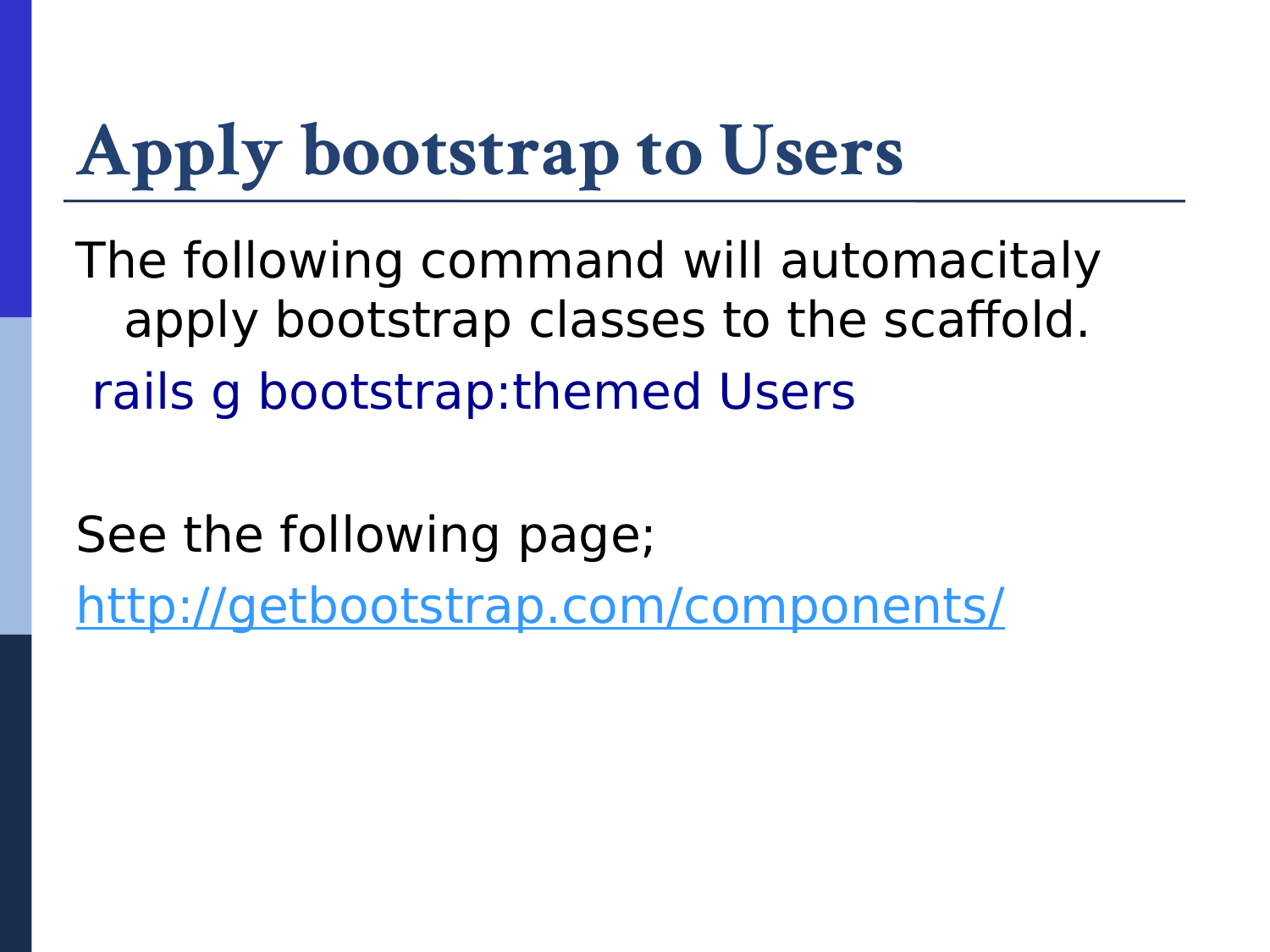

# Apply bootstrap to Users
The following command will automacitaly apply bootstrap classes to the scaffold.
 rails g bootstrap:themed Users

See the following page;
http://getbootstrap.com/components/